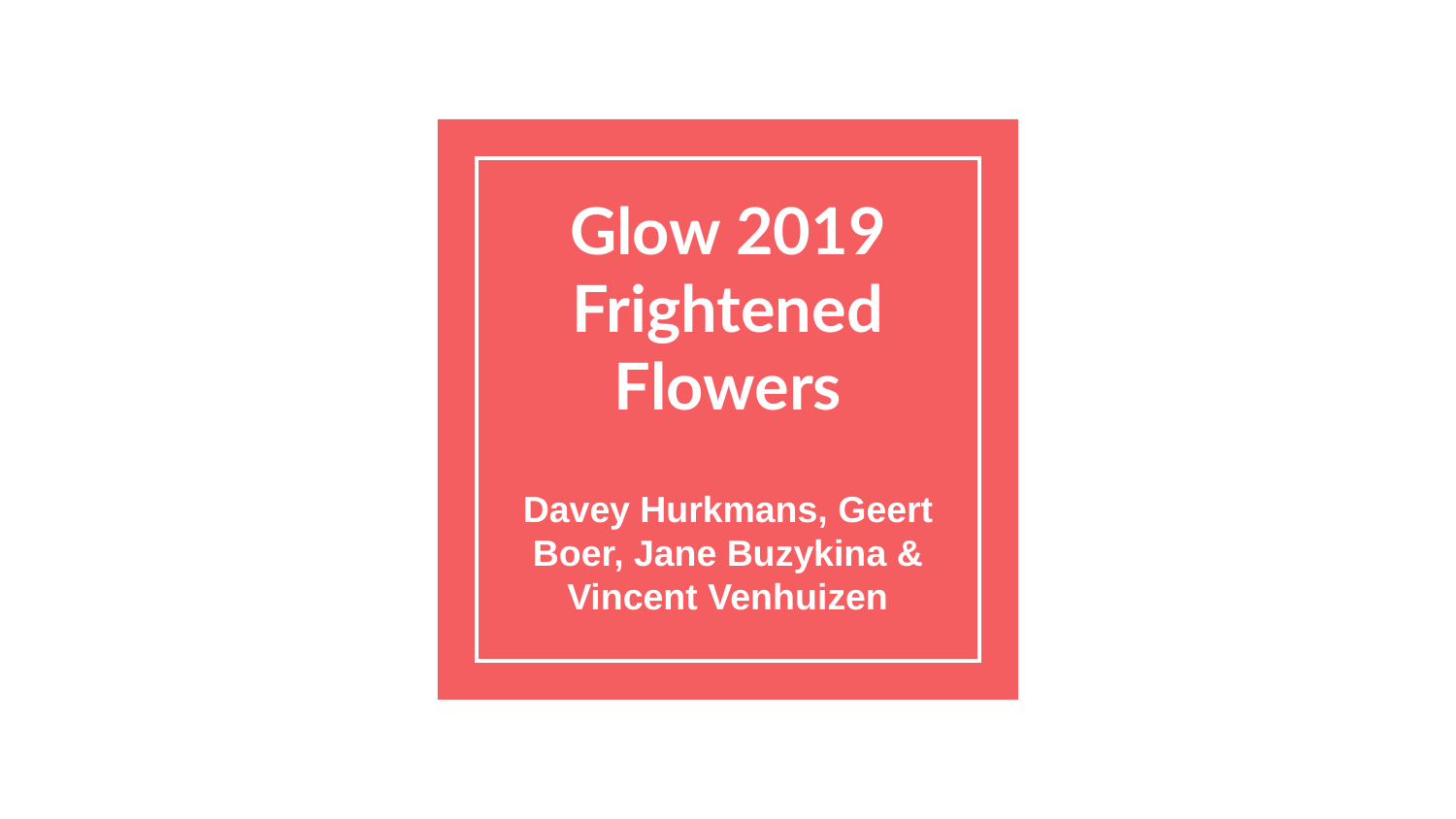

# Glow 2019
Frightened Flowers
Davey Hurkmans, Geert Boer, Jane Buzykina & Vincent Venhuizen